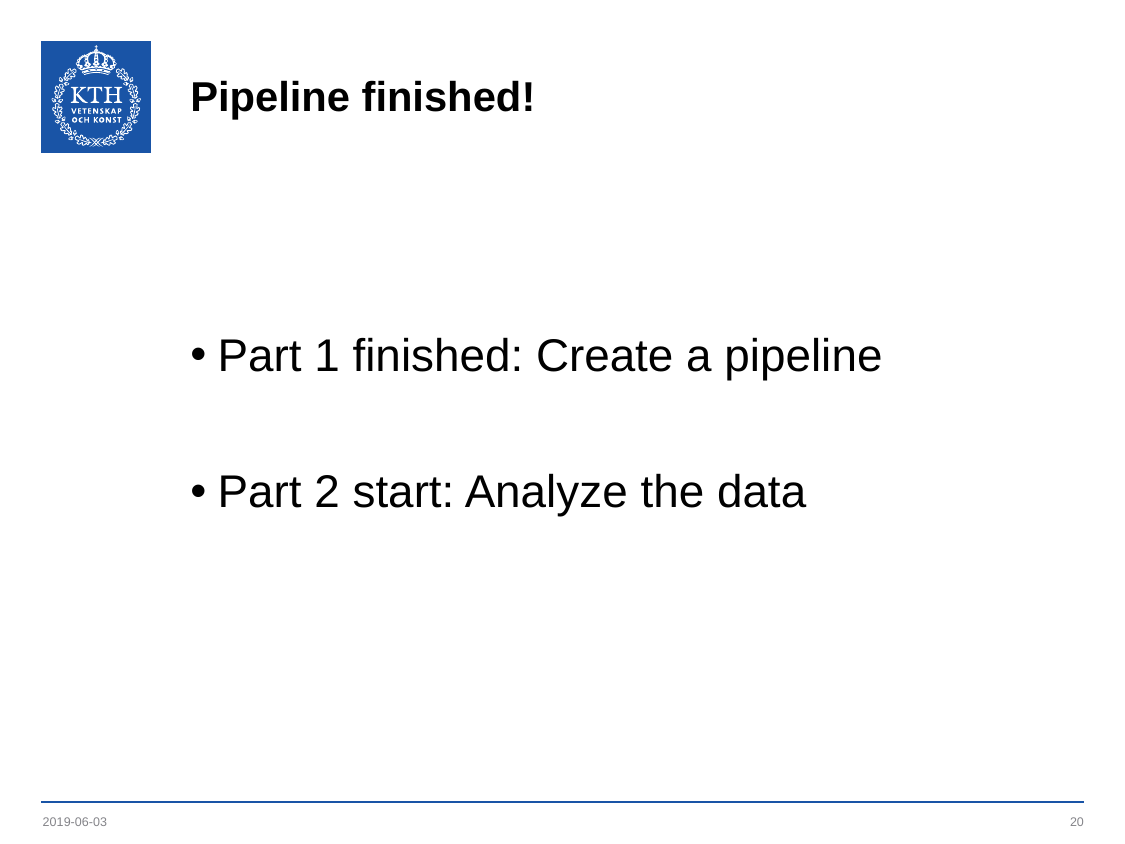

# Pipeline finished!

Part 1 finished: Create a pipeline

Part 2 start: Analyze the data

2019-06-03
20